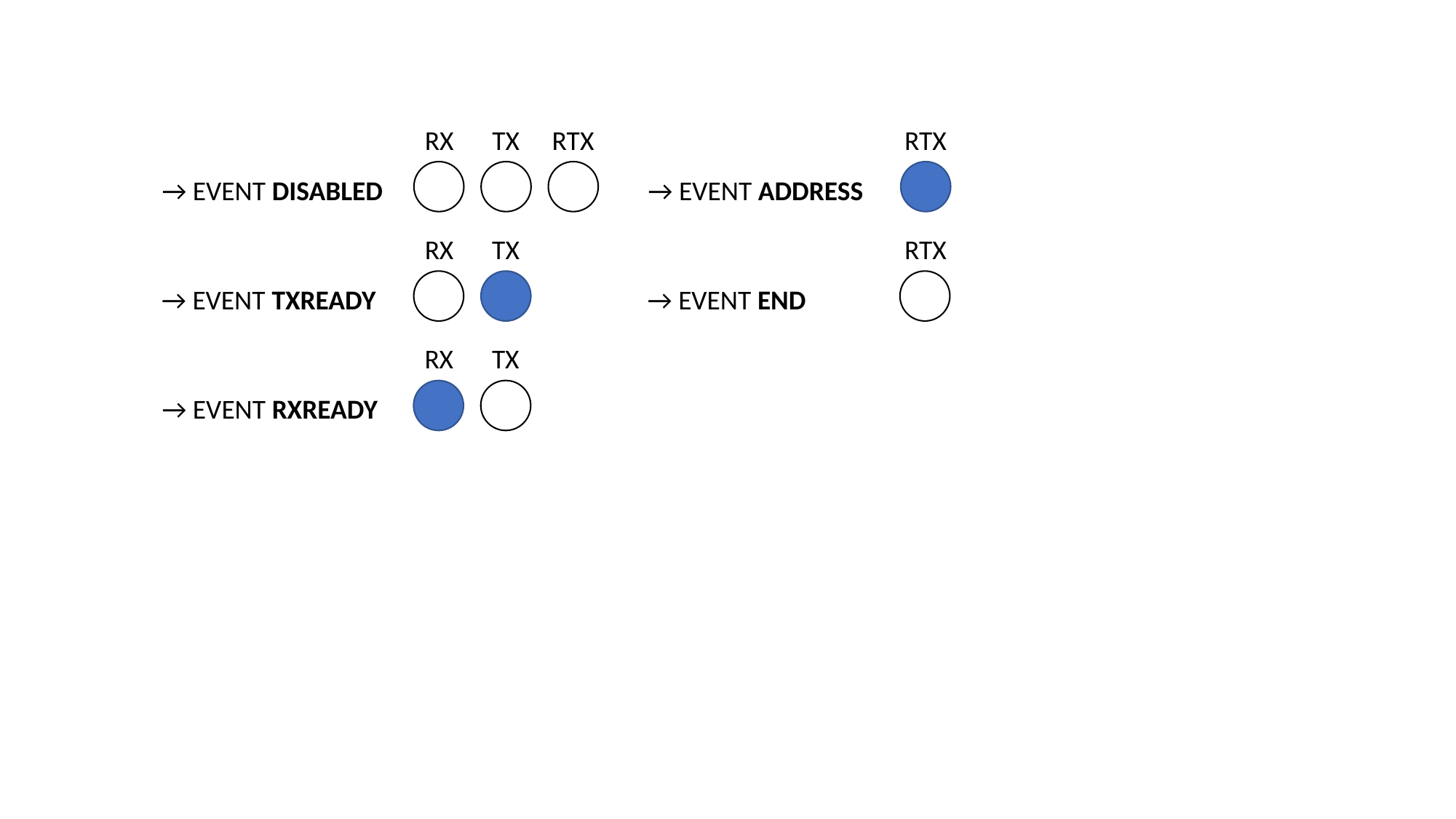

RX
TX
RTX
RTX

→ EVENT DISABLED
→ EVENT ADDRESS
RX
TX
RTX

→ EVENT TXREADY
→ EVENT END
RX
TX

→ EVENT RXREADY